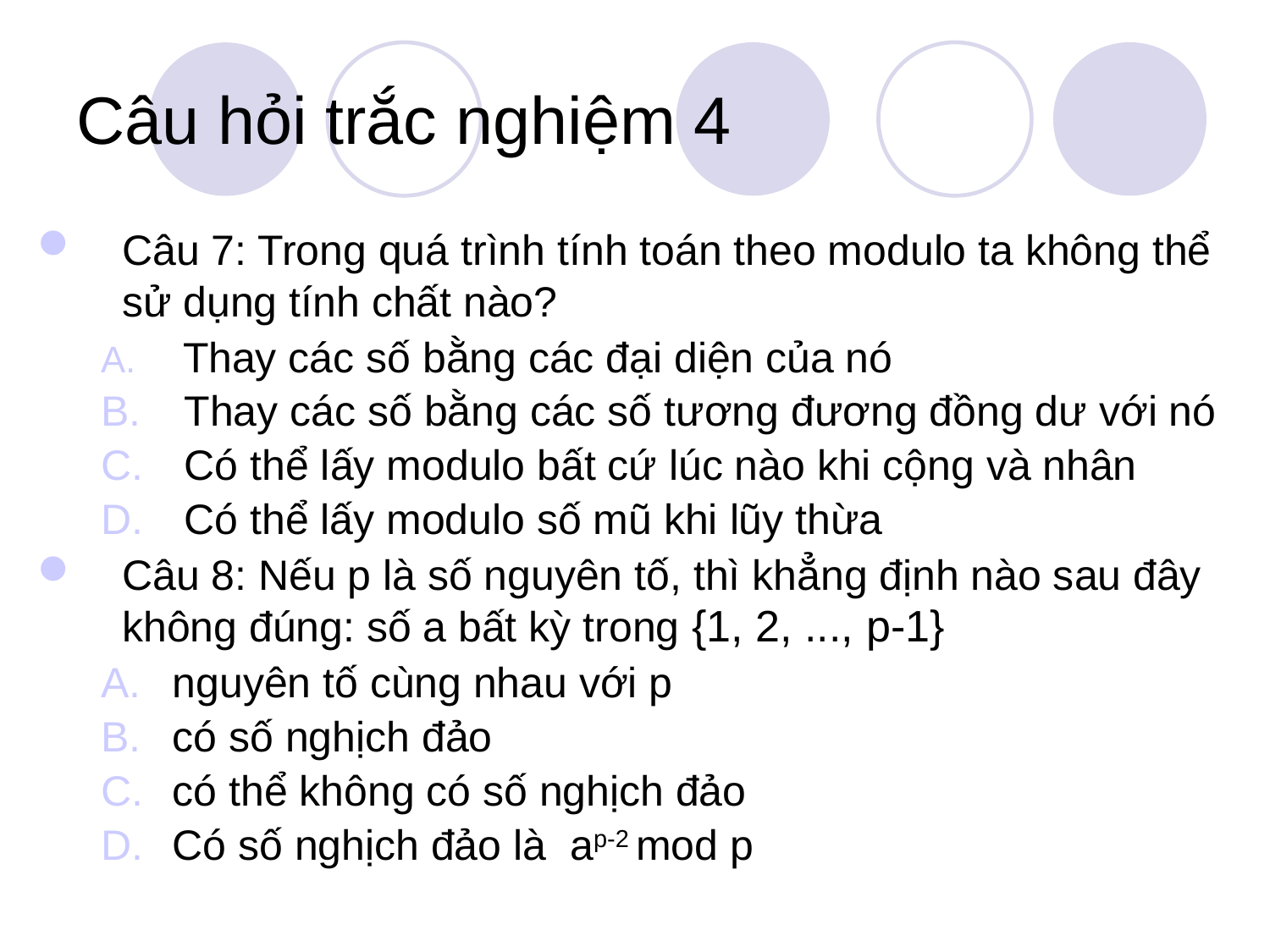

# Câu hỏi trắc nghiệm 4
Câu 7: Trong quá trình tính toán theo modulo ta không thể sử dụng tính chất nào?
 Thay các số bằng các đại diện của nó
 Thay các số bằng các số tương đương đồng dư với nó
 Có thể lấy modulo bất cứ lúc nào khi cộng và nhân
 Có thể lấy modulo số mũ khi lũy thừa
Câu 8: Nếu p là số nguyên tố, thì khẳng định nào sau đây không đúng: số a bất kỳ trong {1, 2, ..., p-1}
nguyên tố cùng nhau với p
có số nghịch đảo
có thể không có số nghịch đảo
Có số nghịch đảo là  ap-2 mod p